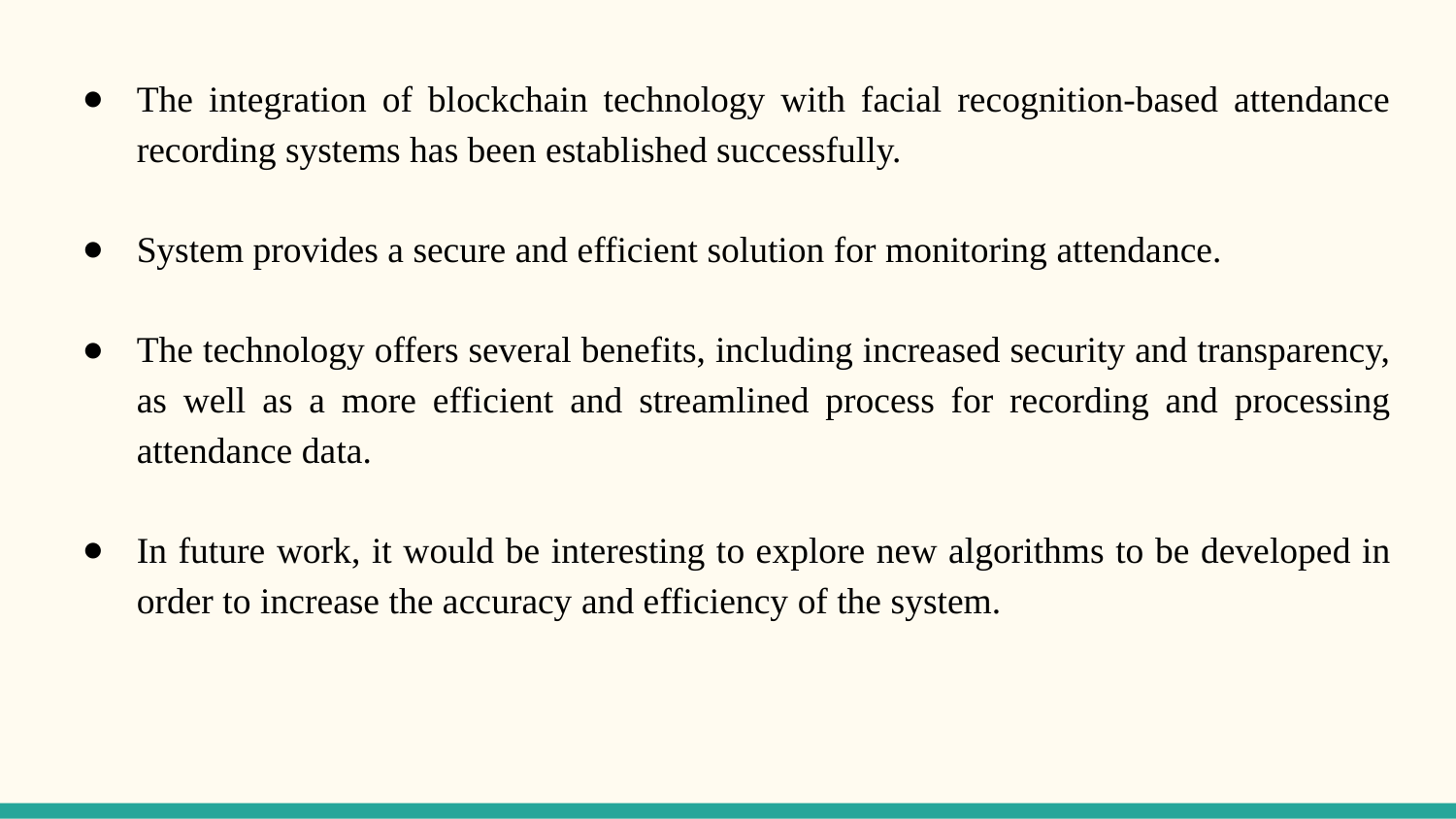

The integration of blockchain technology with facial recognition-based attendance recording systems has been established successfully.

System provides a secure and efficient solution for monitoring attendance.

The technology offers several benefits, including increased security and transparency, as well as a more efficient and streamlined process for recording and processing attendance data.

In future work, it would be interesting to explore new algorithms to be developed in order to increase the accuracy and efficiency of the system.